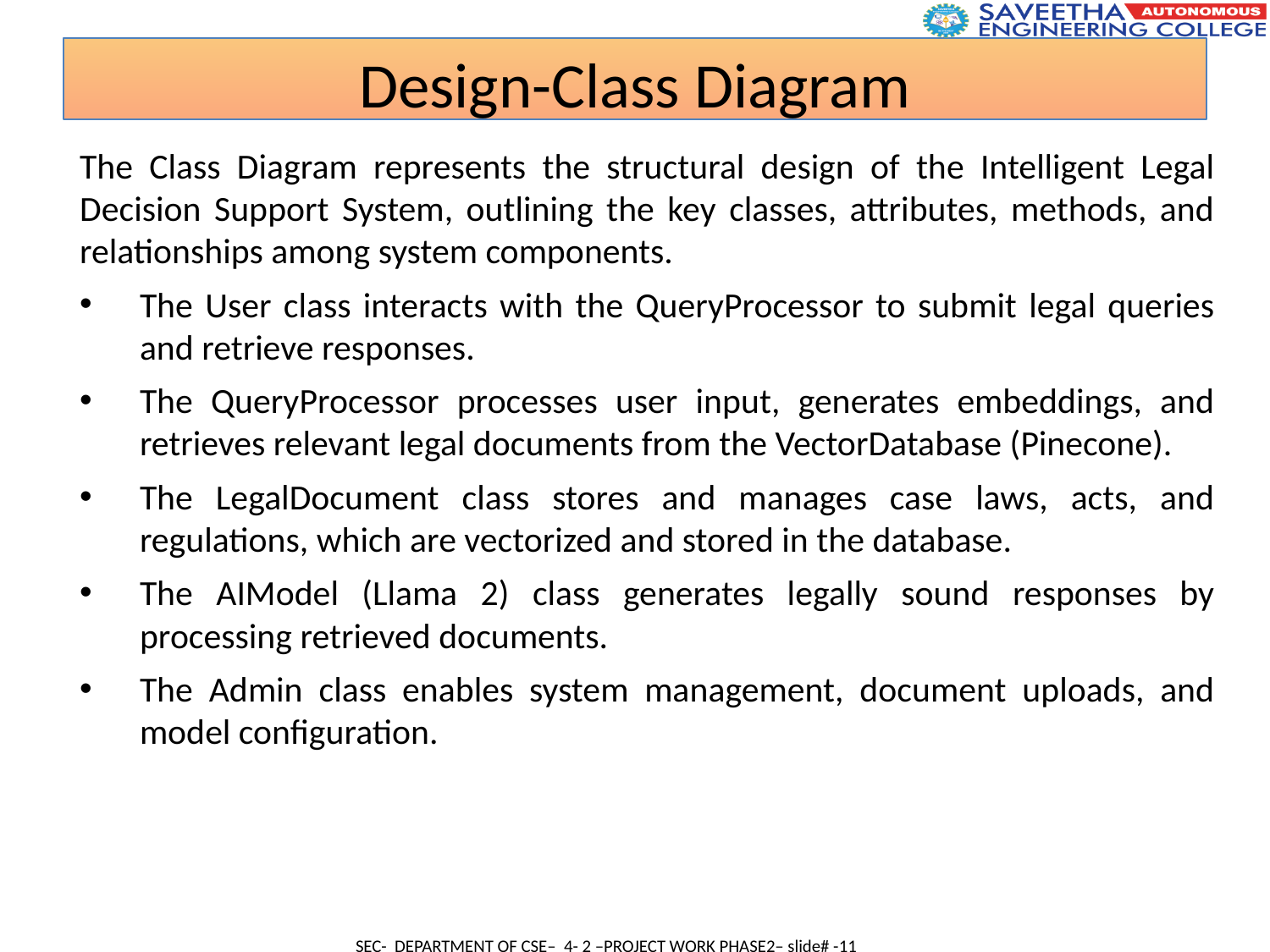

Design-Class Diagram
The Class Diagram represents the structural design of the Intelligent Legal Decision Support System, outlining the key classes, attributes, methods, and relationships among system components.
The User class interacts with the QueryProcessor to submit legal queries and retrieve responses.
The QueryProcessor processes user input, generates embeddings, and retrieves relevant legal documents from the VectorDatabase (Pinecone).
The LegalDocument class stores and manages case laws, acts, and regulations, which are vectorized and stored in the database.
The AIModel (Llama 2) class generates legally sound responses by processing retrieved documents.
The Admin class enables system management, document uploads, and model configuration.